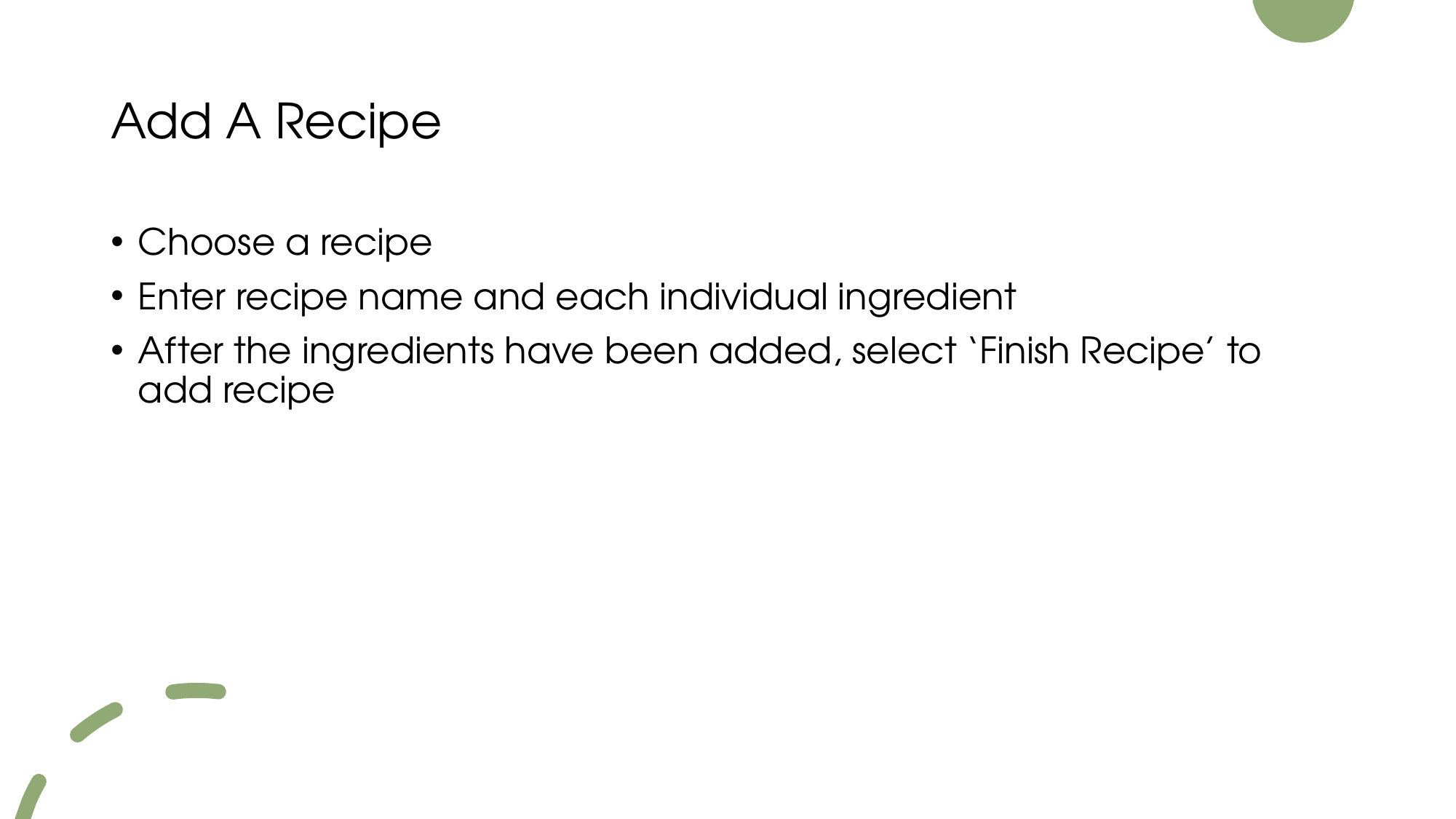

# Add A Recipe
Choose a recipe
Enter recipe name and each individual ingredient
After the ingredients have been added, select ‘Finish Recipe’ to add recipe